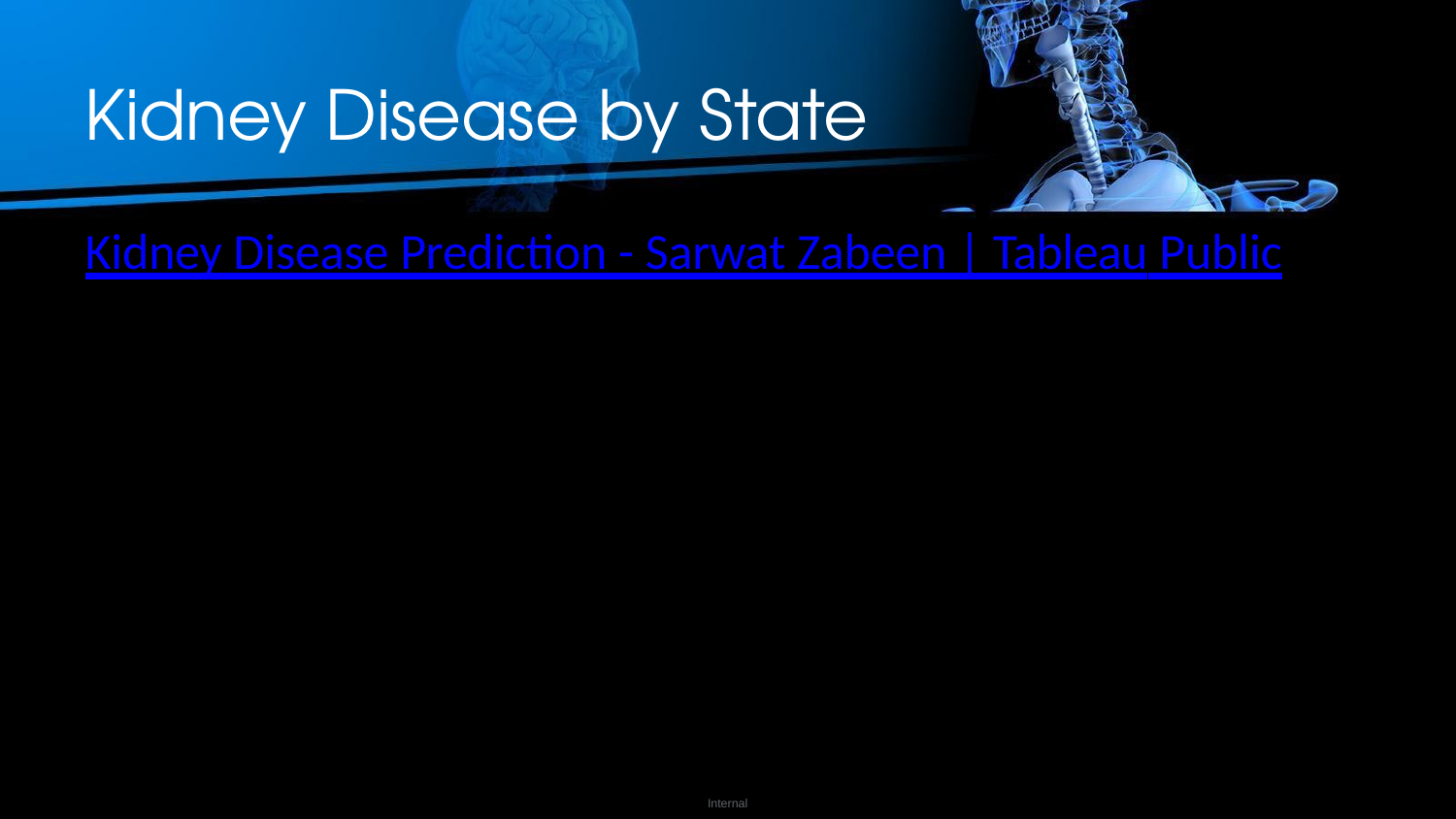

Kidney Disease by State
Kidney Disease Prediction - Sarwat Zabeen | Tableau Public
Internal